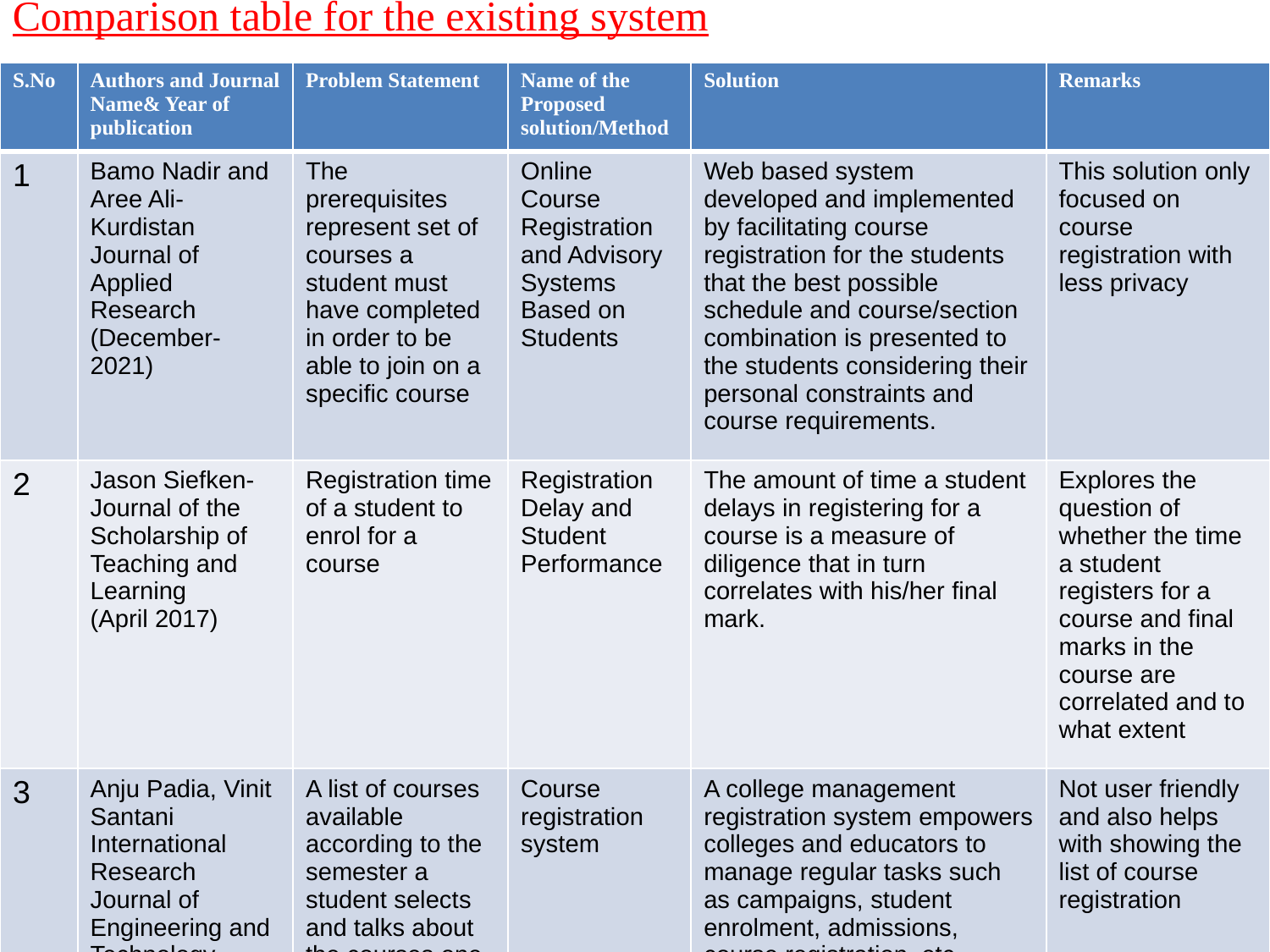

Comparison table for the existing system
| S.No | Authors and Journal Name& Year of publication | Problem Statement | Name of the Proposed solution/Method | Solution | Remarks |
| --- | --- | --- | --- | --- | --- |
| 1 | Bamo Nadir and Aree Ali-Kurdistan Journal of Applied Research (December-2021) | The prerequisites represent set of courses a student must have completed in order to be able to join on a specific course | Online Course Registration and Advisory Systems Based on Students | Web based system developed and implemented by facilitating course registration for the students that the best possible schedule and course/section combination is presented to the students considering their personal constraints and course requirements. | This solution only focused on course registration with less privacy |
| 2 | Jason Siefken-Journal of the Scholarship of Teaching and Learning (April 2017) | Registration time of a student to enrol for a course | Registration Delay and Student Performance | The amount of time a student delays in registering for a course is a measure of diligence that in turn correlates with his/her final mark. | Explores the question of whether the time a student registers for a course and final marks in the course are correlated and to what extent |
| 3 | Anju Padia, Vinit Santani International Research Journal of Engineering and Technology (April 2017) | A list of courses available according to the semester a student selects and talks about the courses one has selected. | Course registration system | A college management registration system empowers colleges and educators to manage regular tasks such as campaigns, student enrolment, admissions, course registration, etc. | Not user friendly and also helps with showing the list of course registration |
|  |  |  |  |  |  |